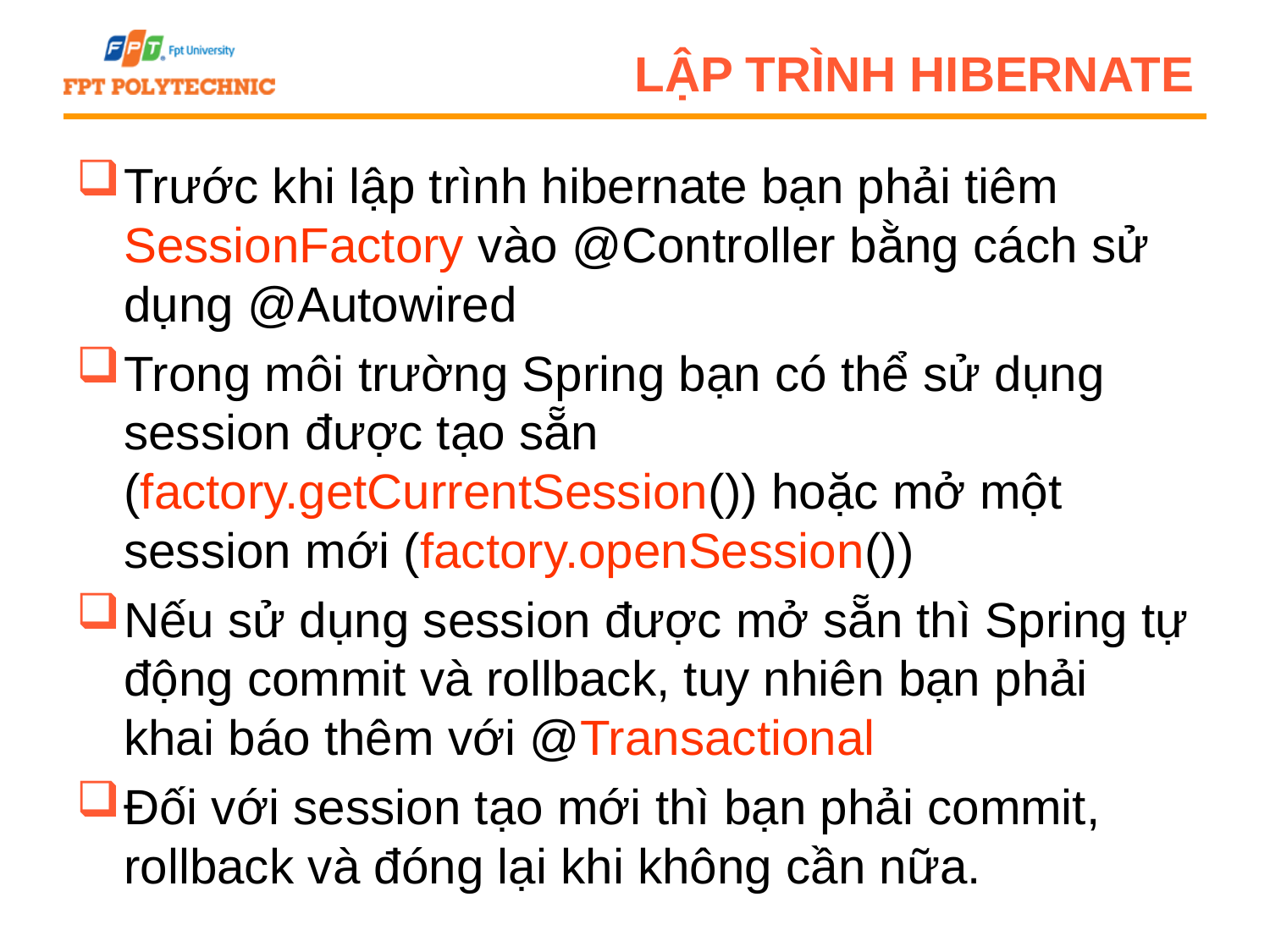

# Lập trình Hibernate
Trước khi lập trình hibernate bạn phải tiêm SessionFactory vào @Controller bằng cách sử dụng @Autowired
Trong môi trường Spring bạn có thể sử dụng session được tạo sẵn (factory.getCurrentSession()) hoặc mở một session mới (factory.openSession())
Nếu sử dụng session được mở sẵn thì Spring tự động commit và rollback, tuy nhiên bạn phải khai báo thêm với @Transactional
Đối với session tạo mới thì bạn phải commit, rollback và đóng lại khi không cần nữa.